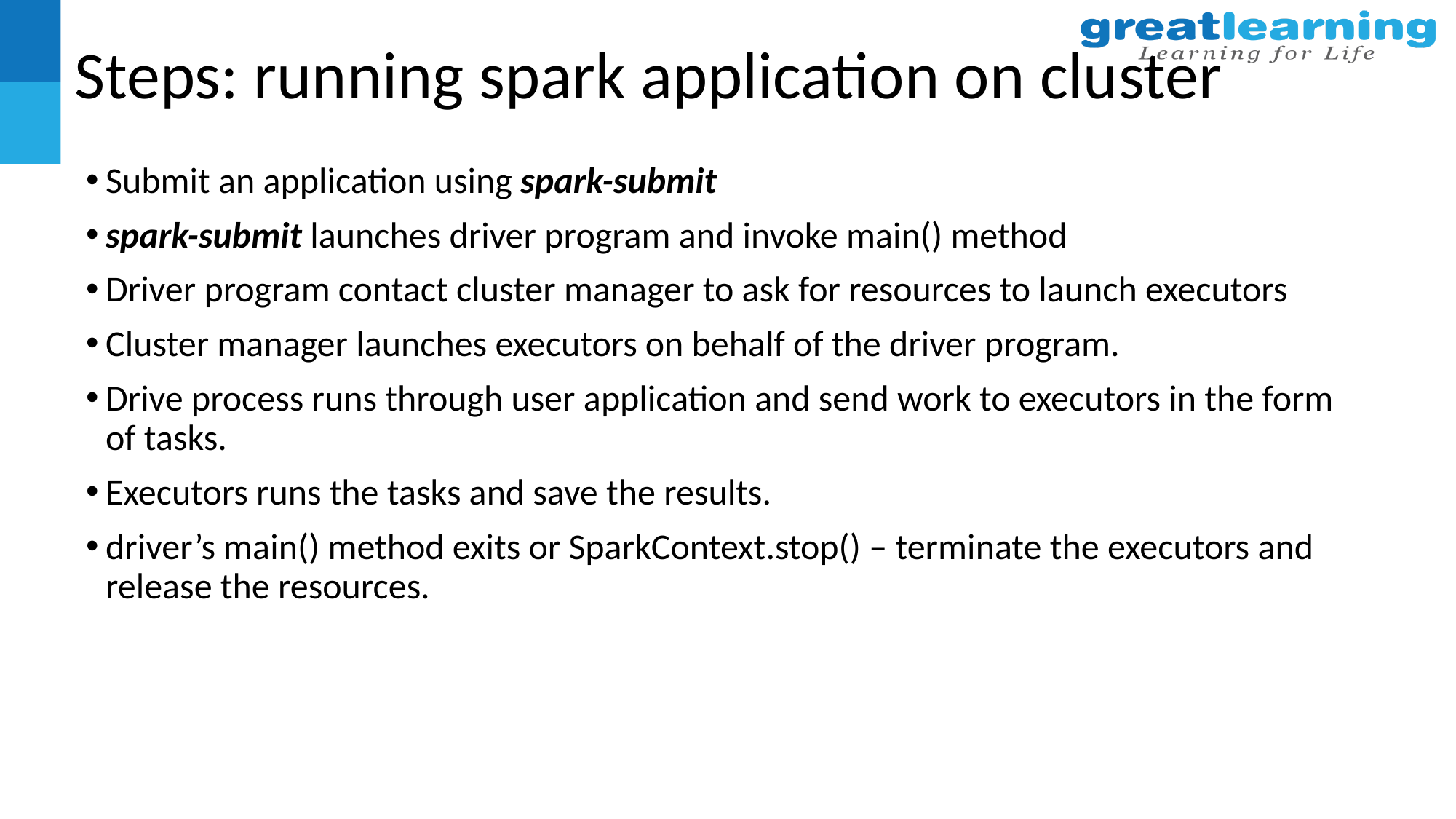

# Steps: running spark application on cluster
Submit an application using spark-submit
spark-submit launches driver program and invoke main() method
Driver program contact cluster manager to ask for resources to launch executors
Cluster manager launches executors on behalf of the driver program.
Drive process runs through user application and send work to executors in the form of tasks.
Executors runs the tasks and save the results.
driver’s main() method exits or SparkContext.stop() – terminate the executors and release the resources.